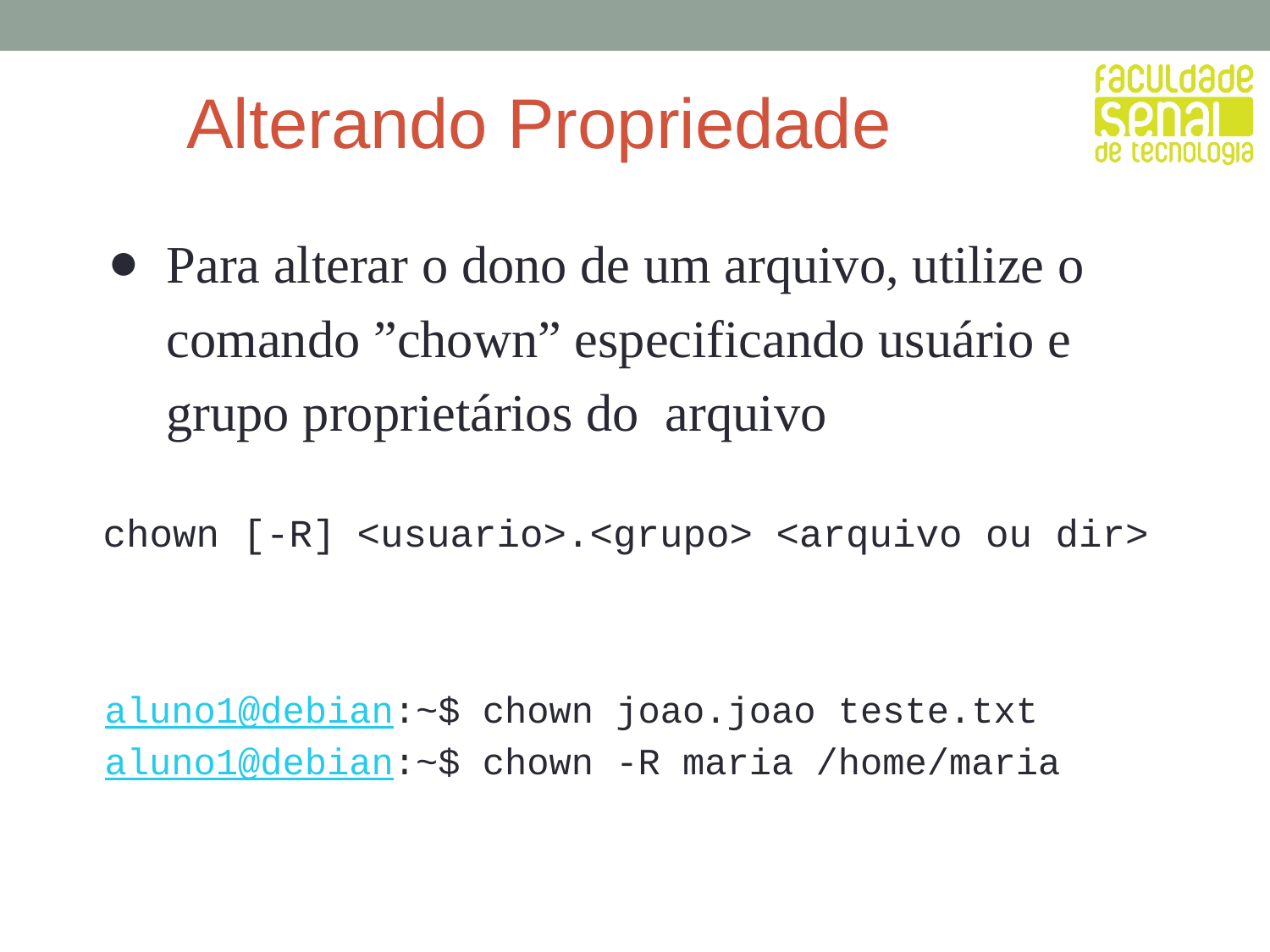

# Alterando Propriedade
Para alterar o dono de um arquivo, utilize o comando ”chown” especificando usuário e grupo proprietários do  arquivo

chown [-R]	<usuario>.<grupo> <arquivo ou dir>
aluno1@debian:~$ chown joao.joao teste.txt  aluno1@debian:~$ chown -R maria /home/maria